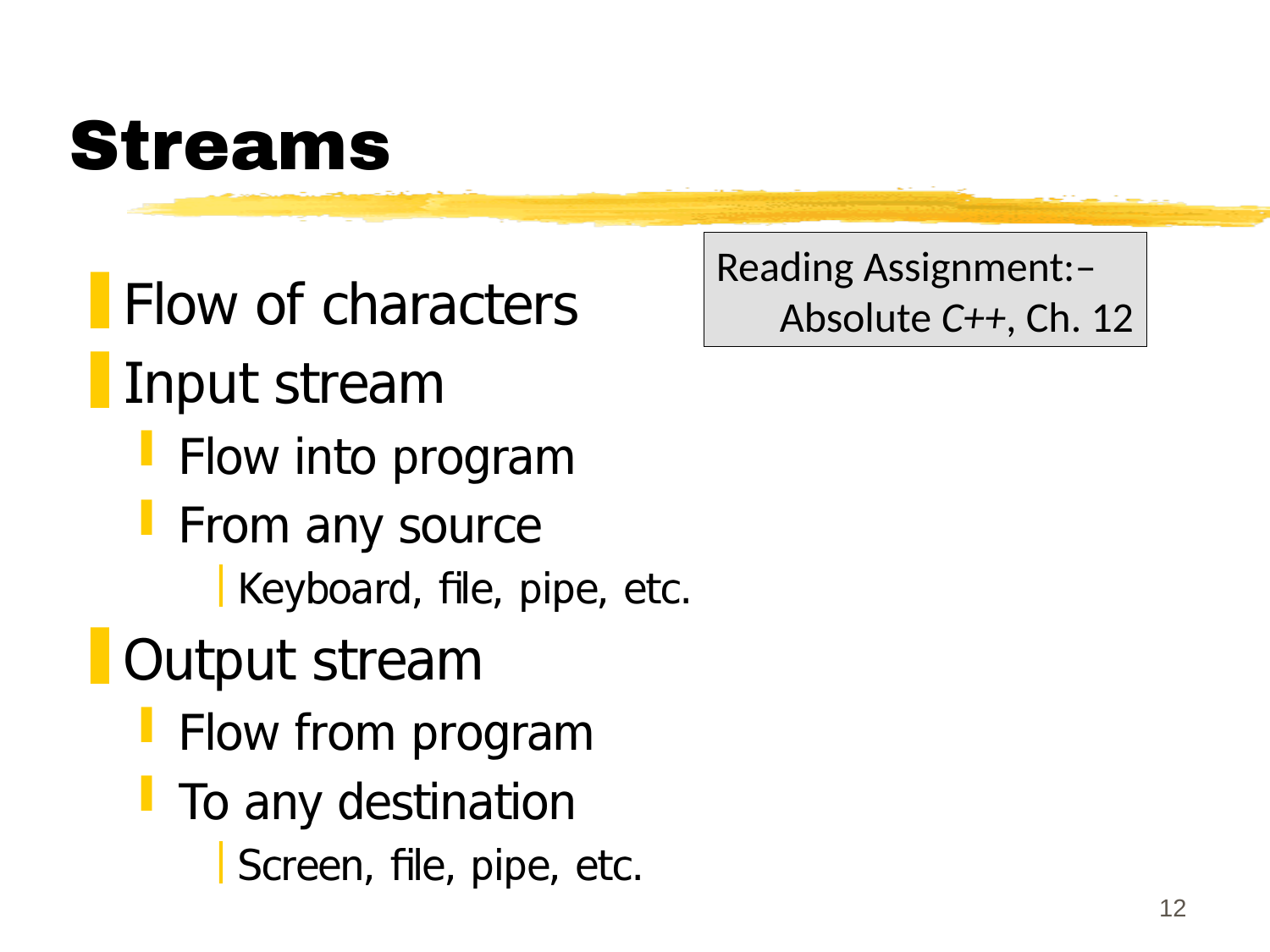

# Streams
Reading Assignment:–
	Absolute C++, Ch. 12
Flow of characters
Input stream
Flow into program
From any source
Keyboard, file, pipe, etc.
Output stream
Flow from program
To any destination
Screen, file, pipe, etc.

12